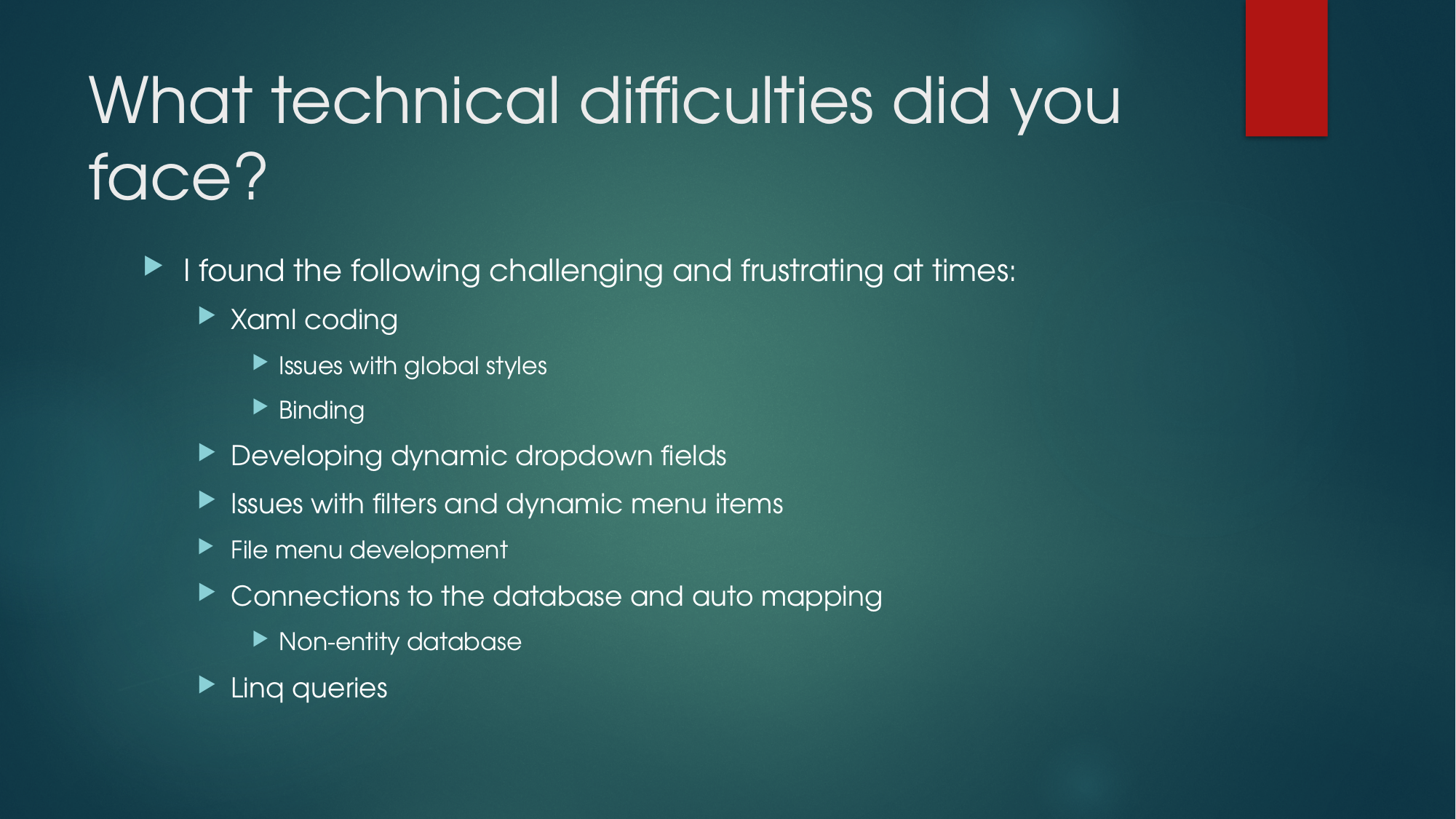

# What technical difficulties did you face?
I found the following challenging and frustrating at times:
Xaml coding
Issues with global styles
Binding
Developing dynamic dropdown fields
Issues with filters and dynamic menu items
File menu development
Connections to the database and auto mapping
Non-entity database
Linq queries